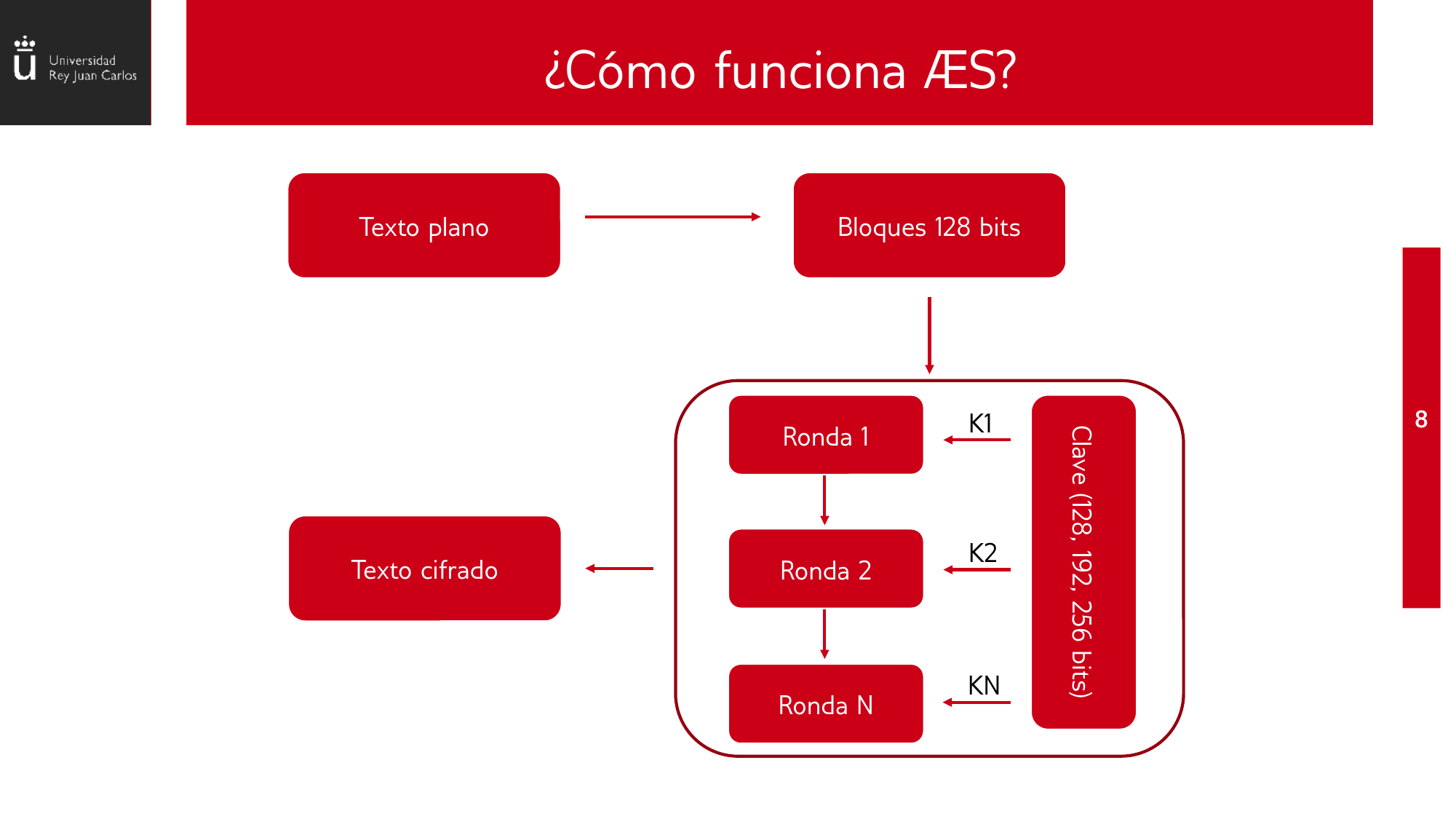

# ¿Cómo funciona AES?

Texto plano
Bloques 128 bits

Ronda 1
8
K1
Clave (128, 192, 256 bits)
Texto cifrado
Ronda 2
K2
KN
Ronda N